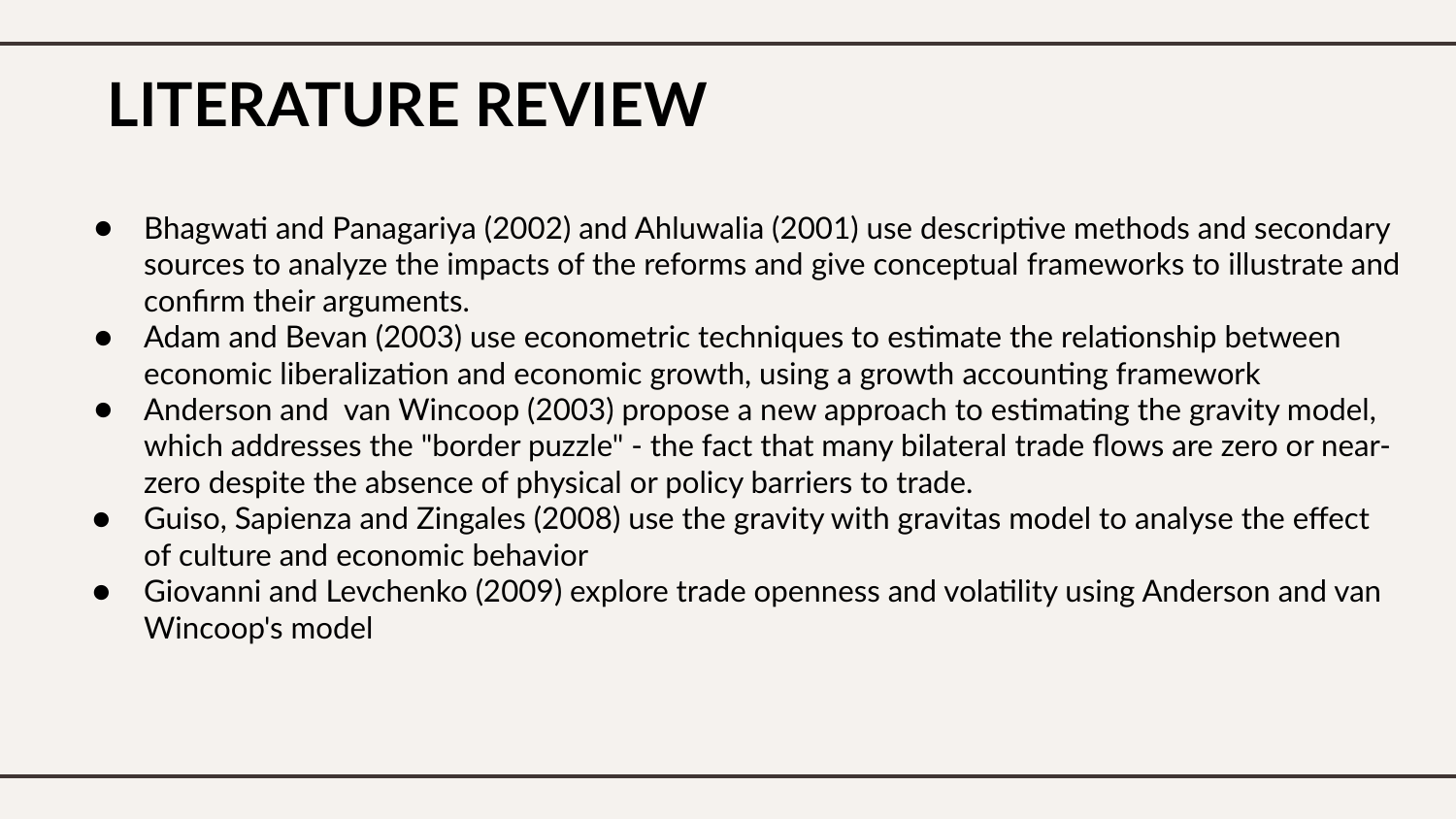

LITERATURE REVIEW
Bhagwati and Panagariya (2002) and Ahluwalia (2001) use descriptive methods and secondary sources to analyze the impacts of the reforms and give conceptual frameworks to illustrate and confirm their arguments.
Adam and Bevan (2003) use econometric techniques to estimate the relationship between economic liberalization and economic growth, using a growth accounting framework
Anderson and  van Wincoop (2003) propose a new approach to estimating the gravity model, which addresses the "border puzzle" - the fact that many bilateral trade flows are zero or near-zero despite the absence of physical or policy barriers to trade.
Guiso, Sapienza and Zingales (2008) use the gravity with gravitas model to analyse the effect of culture and economic behavior
Giovanni and Levchenko (2009) explore trade openness and volatility using Anderson and van Wincoop's model